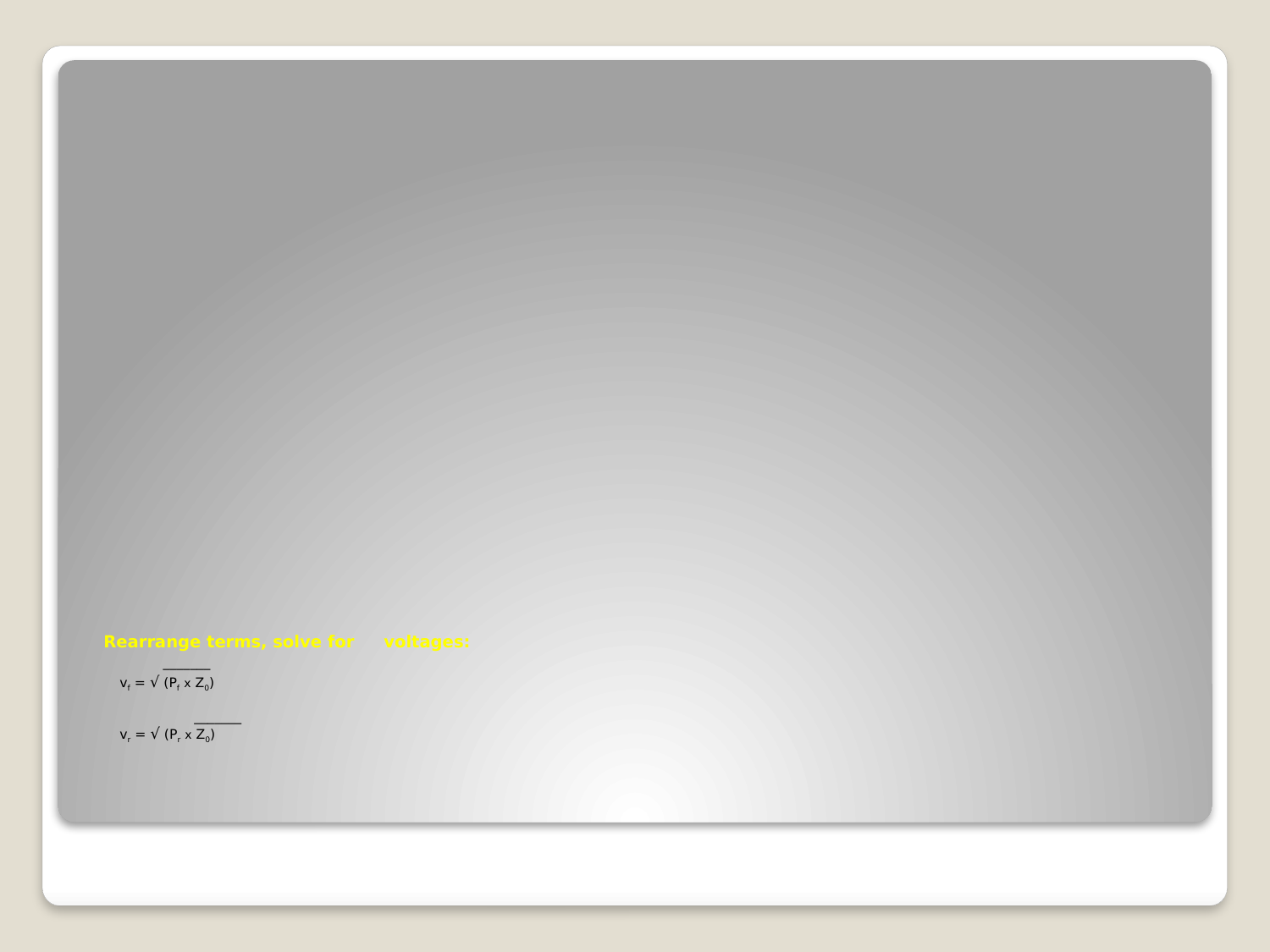

# Rearrange terms, solve for 	voltages: _______ vf = √ (Pf x Z0) _______ vr = √ (Pr x Z0)